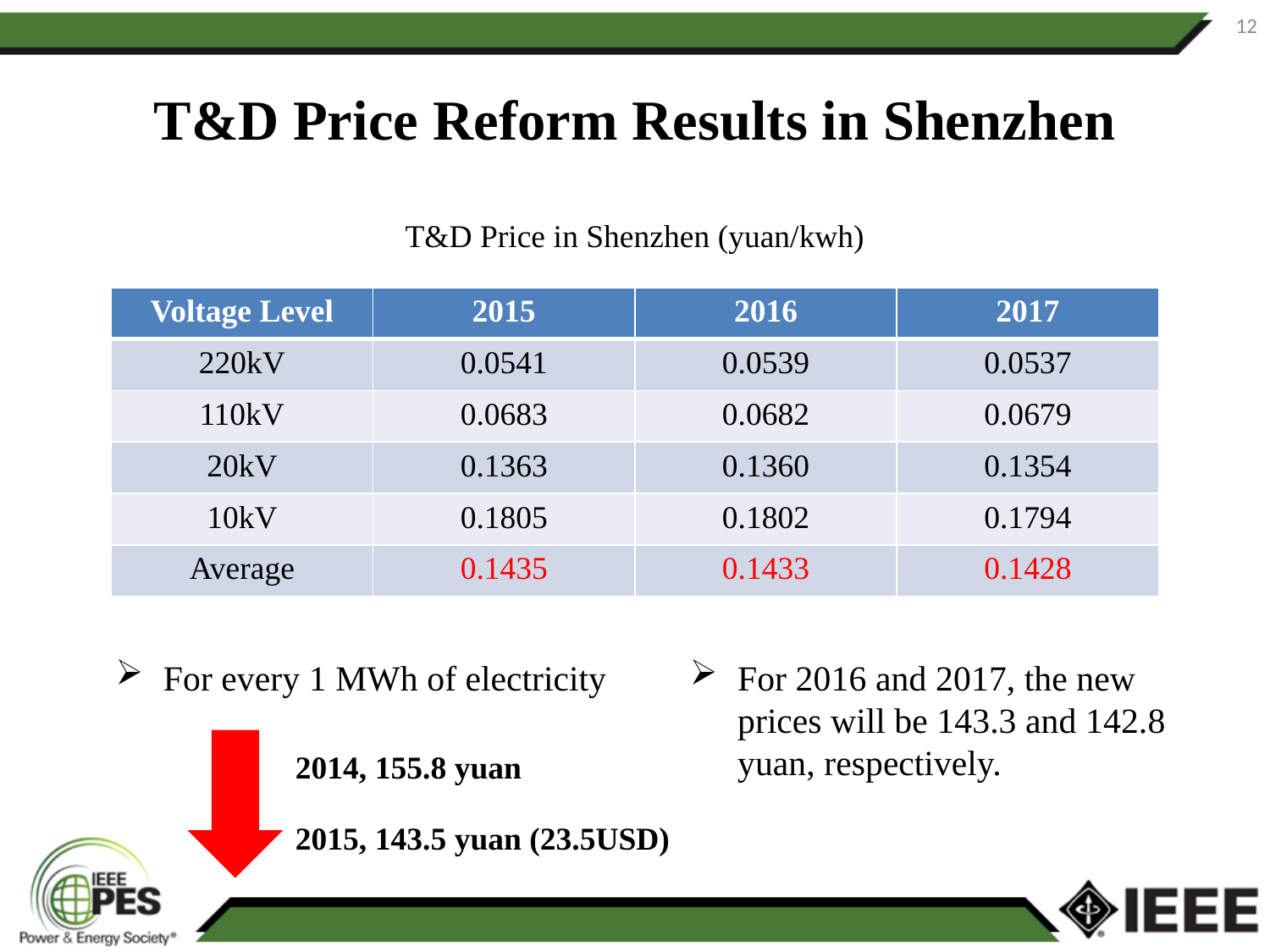

12
# T&D Price Reform Results in Shenzhen
T&D Price in Shenzhen (yuan/kwh)
| Voltage Level | 2015 | 2016 | 2017 |
| --- | --- | --- | --- |
| 220kV | 0.0541 | 0.0539 | 0.0537 |
| 110kV | 0.0683 | 0.0682 | 0.0679 |
| 20kV | 0.1363 | 0.1360 | 0.1354 |
| 10kV | 0.1805 | 0.1802 | 0.1794 |
| Average | 0.1435 | 0.1433 | 0.1428 |
For every 1 MWh of electricity
For 2016 and 2017, the new prices will be 143.3 and 142.8 yuan, respectively.
2014, 155.8 yuan

2015, 143.5 yuan (23.5USD)